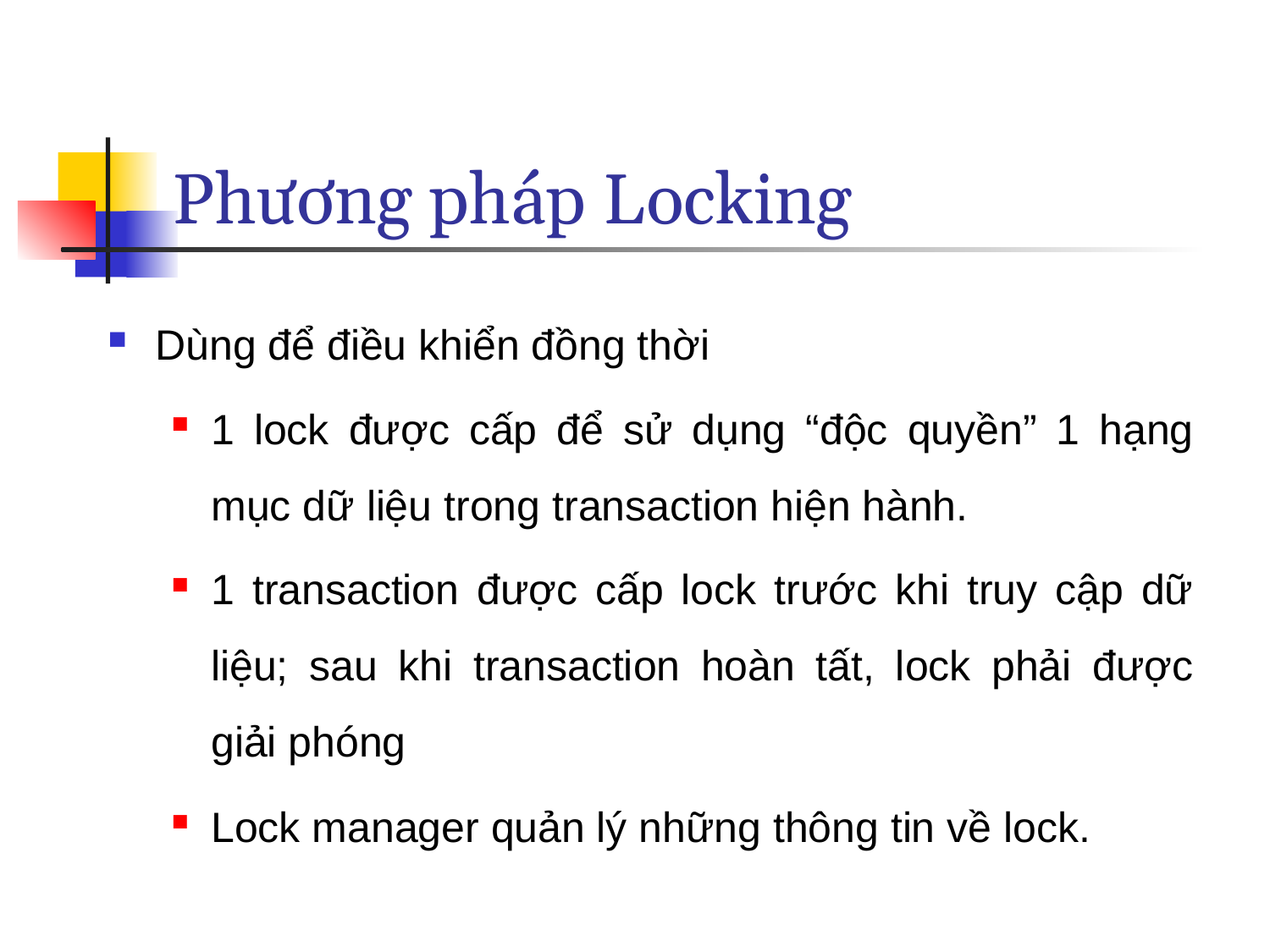

# Phương pháp Locking
Dùng để điều khiển đồng thời
1 lock được cấp để sử dụng “độc quyền” 1 hạng mục dữ liệu trong transaction hiện hành.
1 transaction được cấp lock trước khi truy cập dữ liệu; sau khi transaction hoàn tất, lock phải được giải phóng
Lock manager quản lý những thông tin về lock.